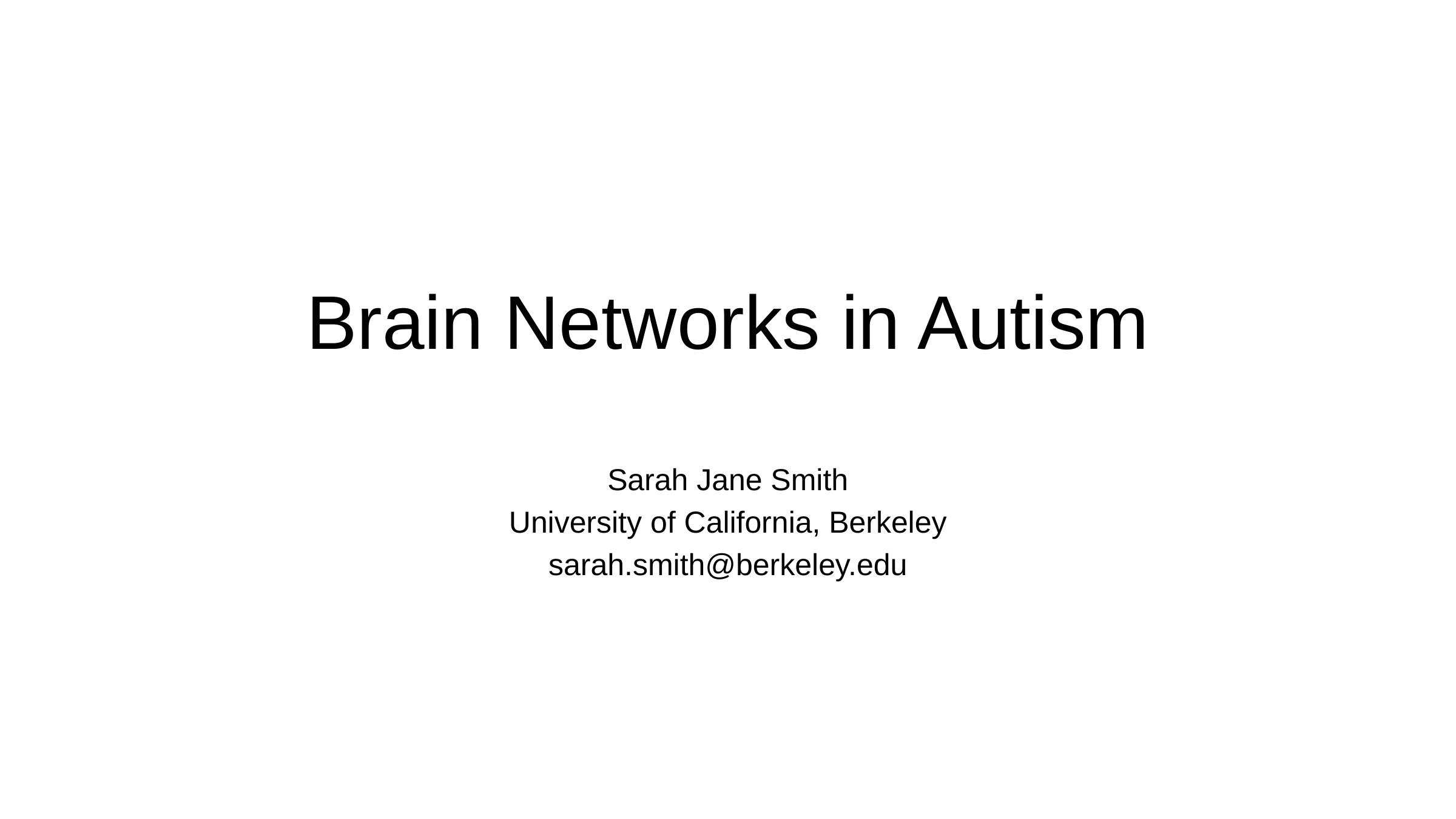

# Brain Networks in Autism
Sarah Jane Smith
University of California, Berkeley
sarah.smith@berkeley.edu